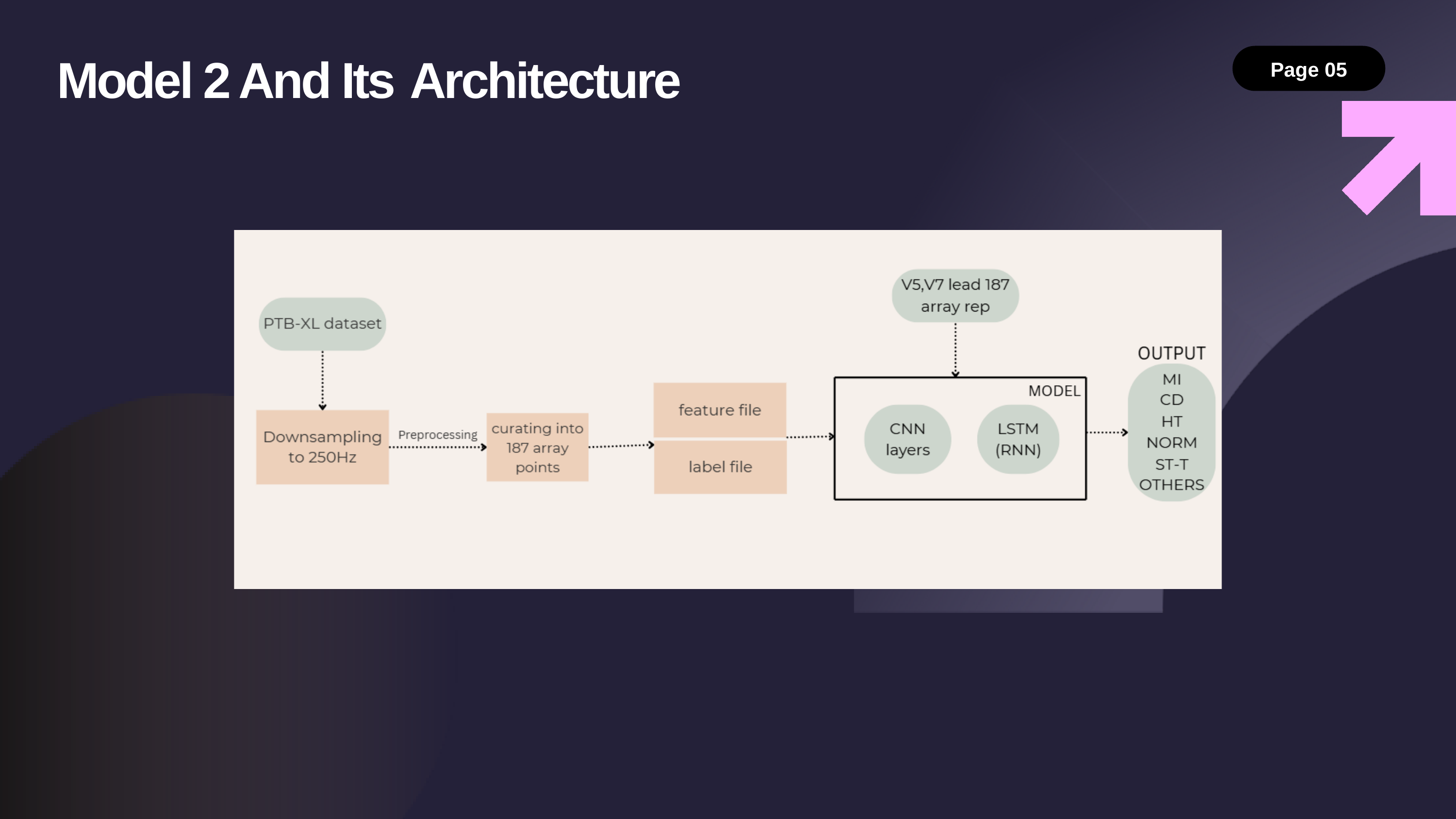

Model 2 And Its Architecture
Page 05